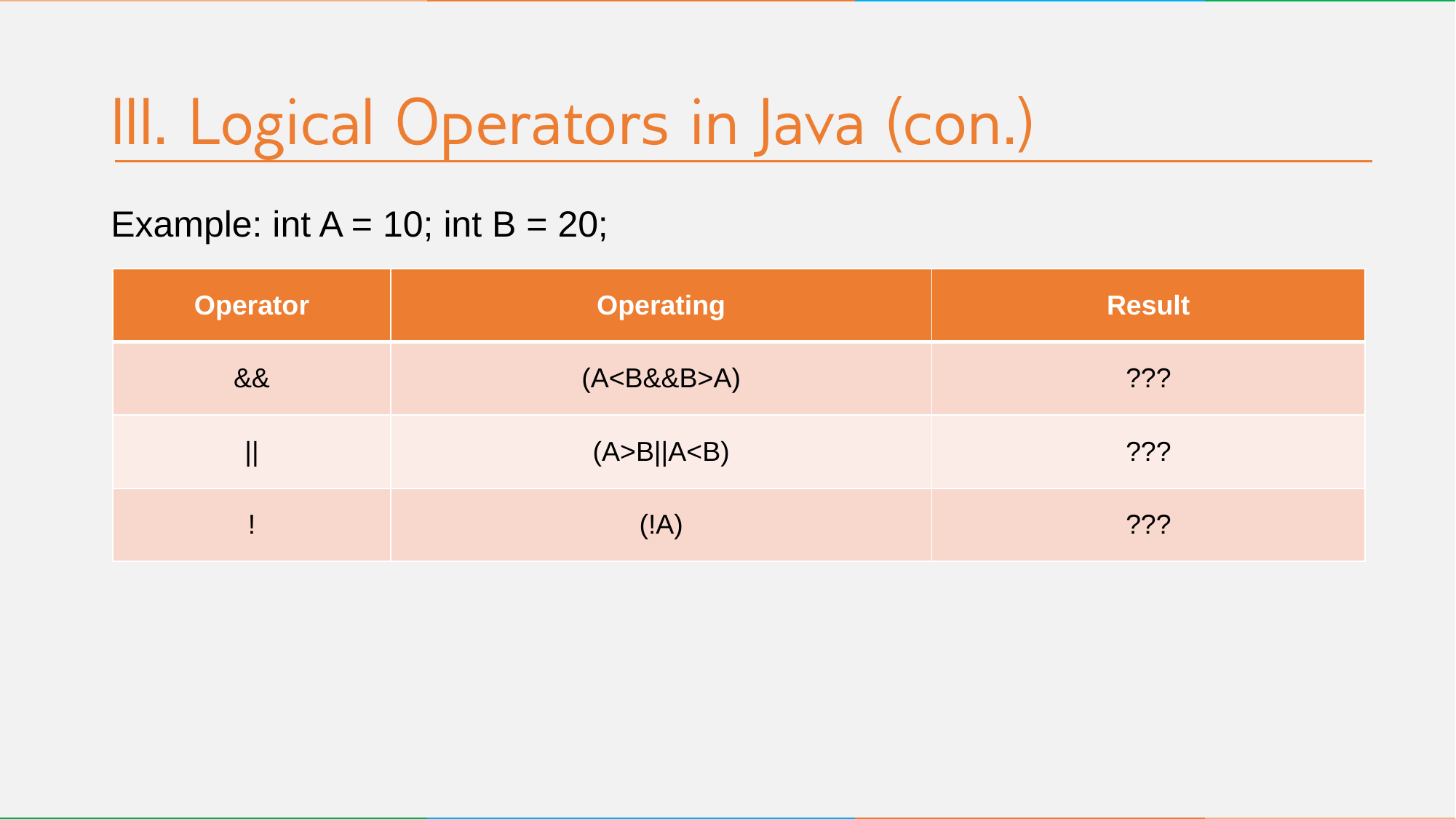

# III. Logical Operators in Java (con.)
Example: int A = 10; int B = 20;

| Operator | Operating | Result |
| --- | --- | --- |
| && | (A<B&&B>A) | ??? |
| || | (A>B||A<B) | ??? |
| ! | (!A) | ??? |